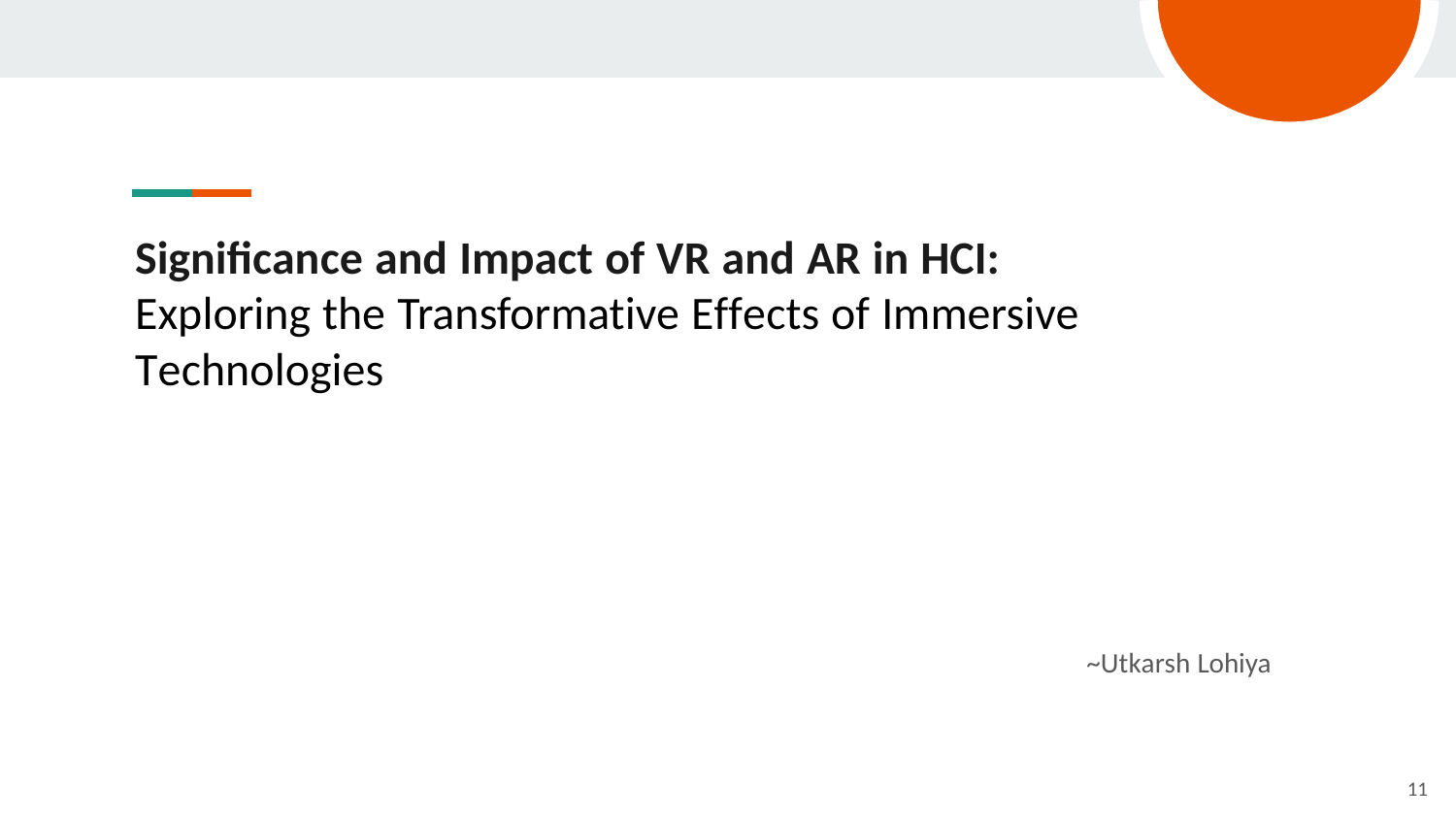

# Significance and Impact of VR and AR in HCI:
Exploring the Transformative Effects of Immersive
Technologies
~Utkarsh Lohiya
11